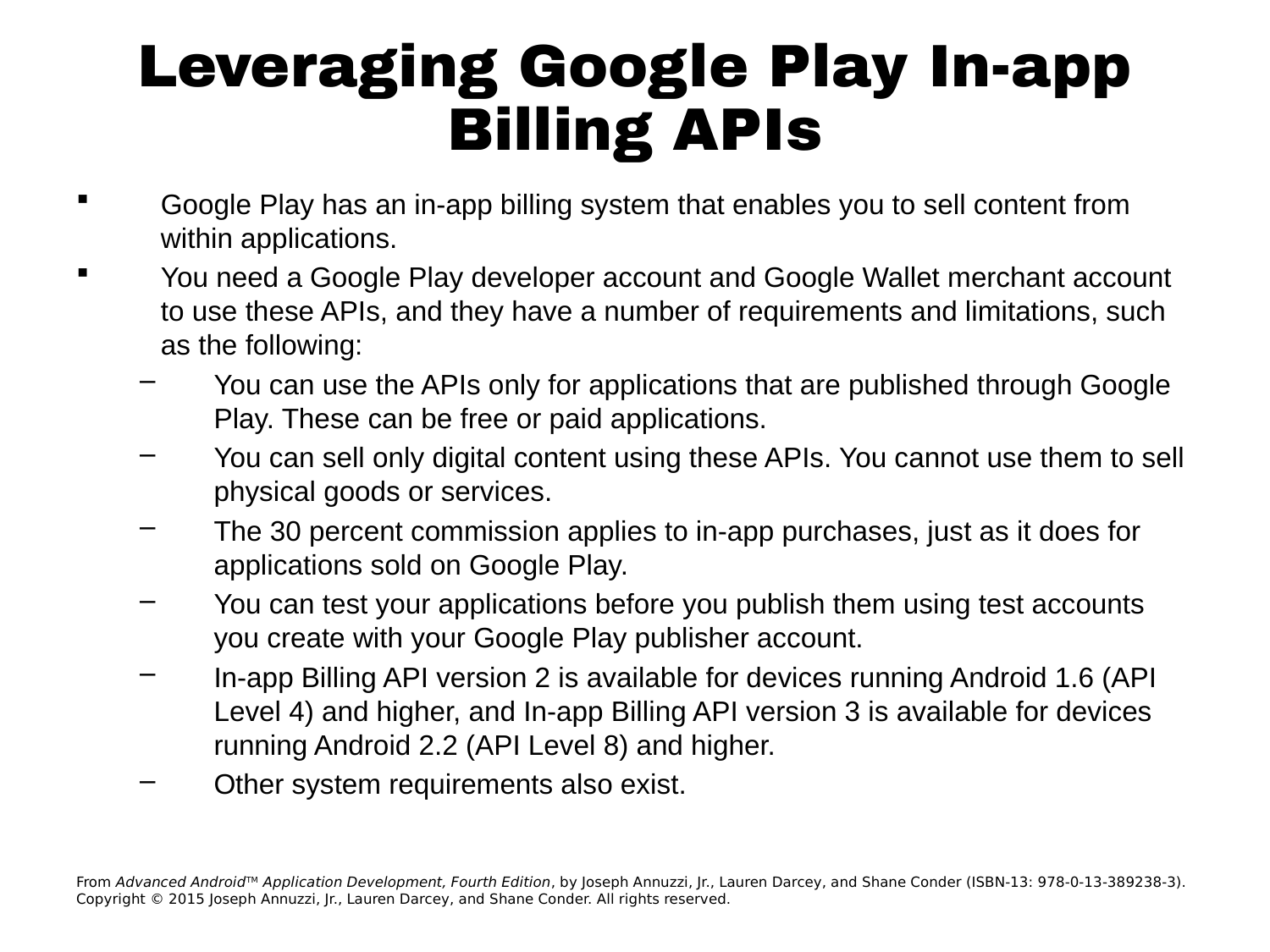

# Leveraging Google Play In-app Billing APIs
Google Play has an in-app billing system that enables you to sell content from within applications.
You need a Google Play developer account and Google Wallet merchant account to use these APIs, and they have a number of requirements and limitations, such as the following:
You can use the APIs only for applications that are published through Google Play. These can be free or paid applications.
You can sell only digital content using these APIs. You cannot use them to sell physical goods or services.
The 30 percent commission applies to in-app purchases, just as it does for applications sold on Google Play.
You can test your applications before you publish them using test accounts you create with your Google Play publisher account.
In-app Billing API version 2 is available for devices running Android 1.6 (API Level 4) and higher, and In-app Billing API version 3 is available for devices running Android 2.2 (API Level 8) and higher.
Other system requirements also exist.
From Advanced AndroidTM Application Development, Fourth Edition, by Joseph Annuzzi, Jr., Lauren Darcey, and Shane Conder (ISBN-13: 978-0-13-389238-3). Copyright © 2015 Joseph Annuzzi, Jr., Lauren Darcey, and Shane Conder. All rights reserved.